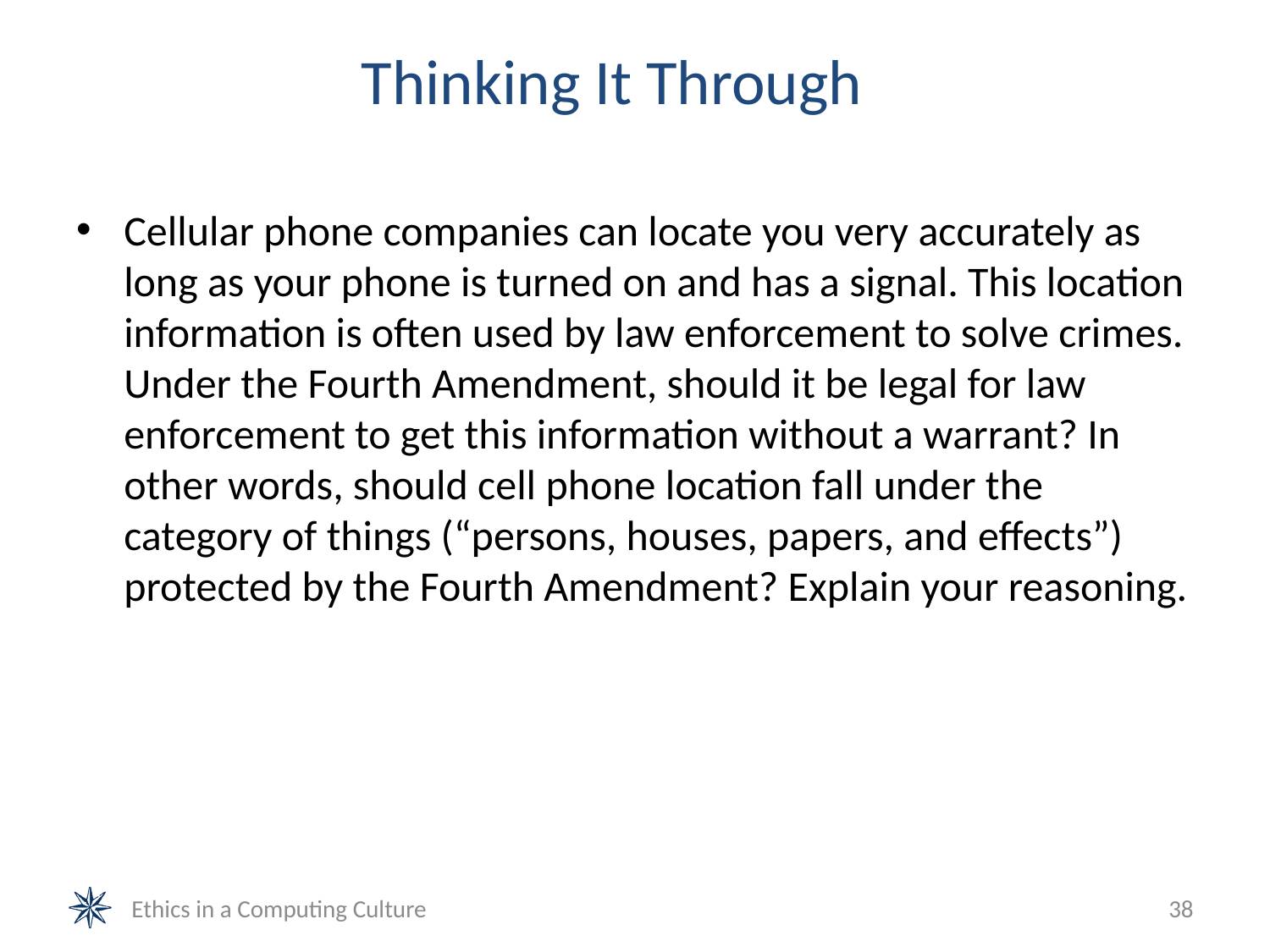

# Thinking It Through
Cellular phone companies can locate you very accurately as long as your phone is turned on and has a signal. This location information is often used by law enforcement to solve crimes. Under the Fourth Amendment, should it be legal for law enforcement to get this information without a warrant? In other words, should cell phone location fall under the category of things (“persons, houses, papers, and effects”) protected by the Fourth Amendment? Explain your reasoning.
Ethics in a Computing Culture
38